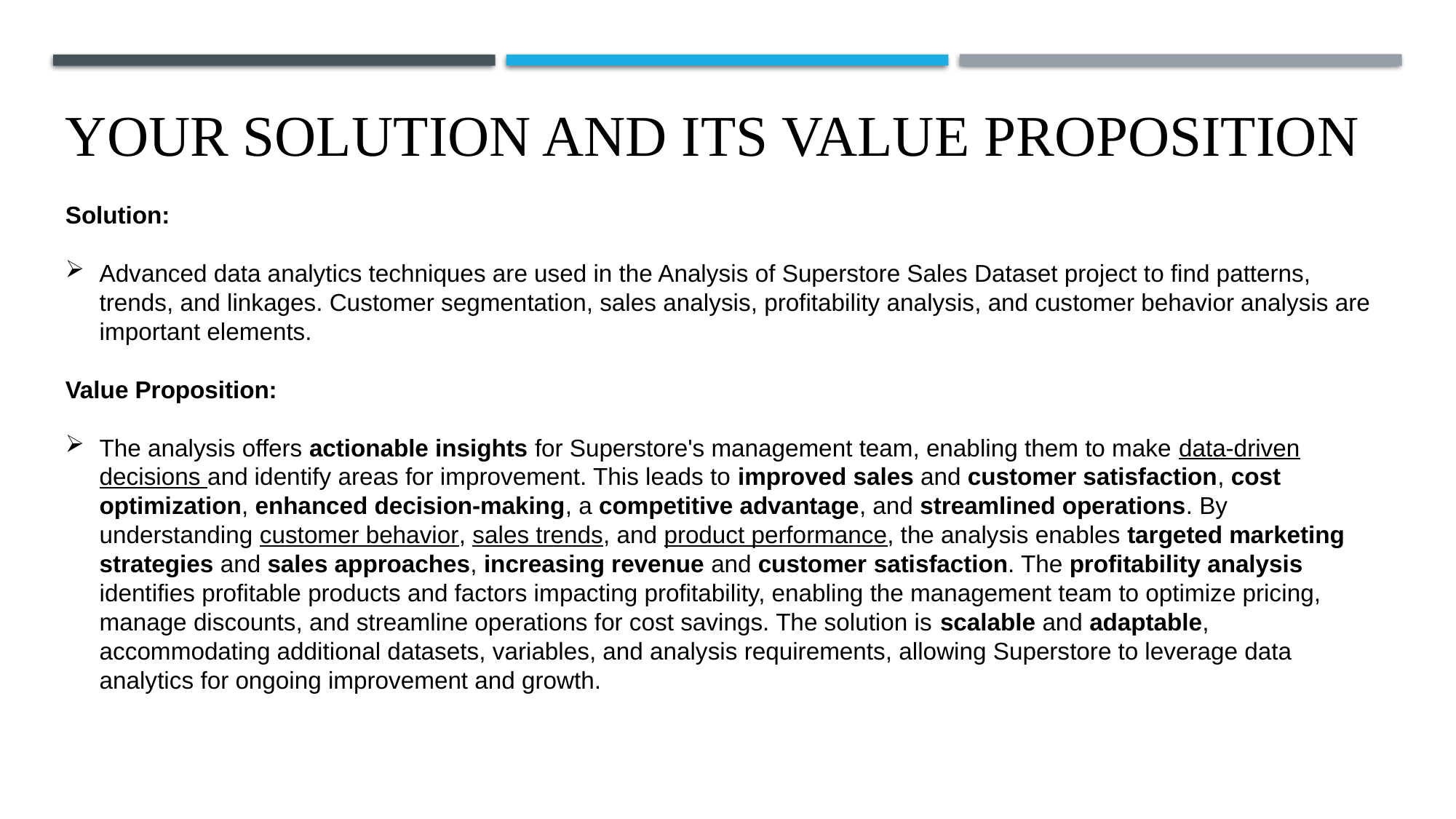

YOUR SOLUTION AND ITS VALUE PROPOSITION
Solution:

Advanced data analytics techniques are used in the Analysis of Superstore Sales Dataset project to find patterns, trends, and linkages. Customer segmentation, sales analysis, profitability analysis, and customer behavior analysis are important elements.

Value Proposition:

The analysis offers actionable insights for Superstore's management team, enabling them to make data-driven decisions and identify areas for improvement. This leads to improved sales and customer satisfaction, cost optimization, enhanced decision-making, a competitive advantage, and streamlined operations. By understanding customer behavior, sales trends, and product performance, the analysis enables targeted marketing strategies and sales approaches, increasing revenue and customer satisfaction. The profitability analysis identifies profitable products and factors impacting profitability, enabling the management team to optimize pricing, manage discounts, and streamline operations for cost savings. The solution is scalable and adaptable, accommodating additional datasets, variables, and analysis requirements, allowing Superstore to leverage data analytics for ongoing improvement and growth.